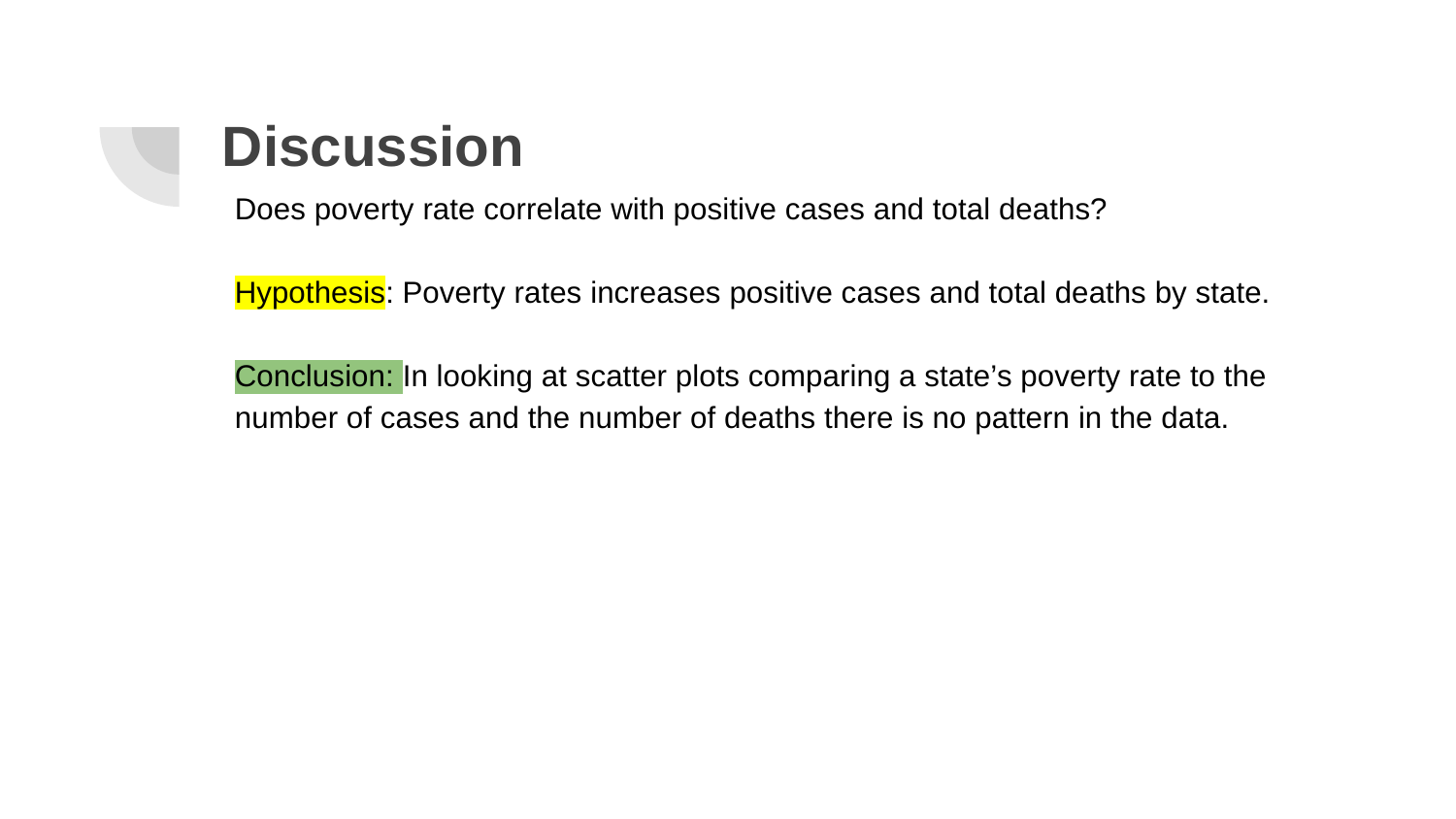

# Discussion
Does poverty rate correlate with positive cases and total deaths?

Hypothesis: Poverty rates increases positive cases and total deaths by state.

Conclusion: In looking at scatter plots comparing a state’s poverty rate to the number of cases and the number of deaths there is no pattern in the data.